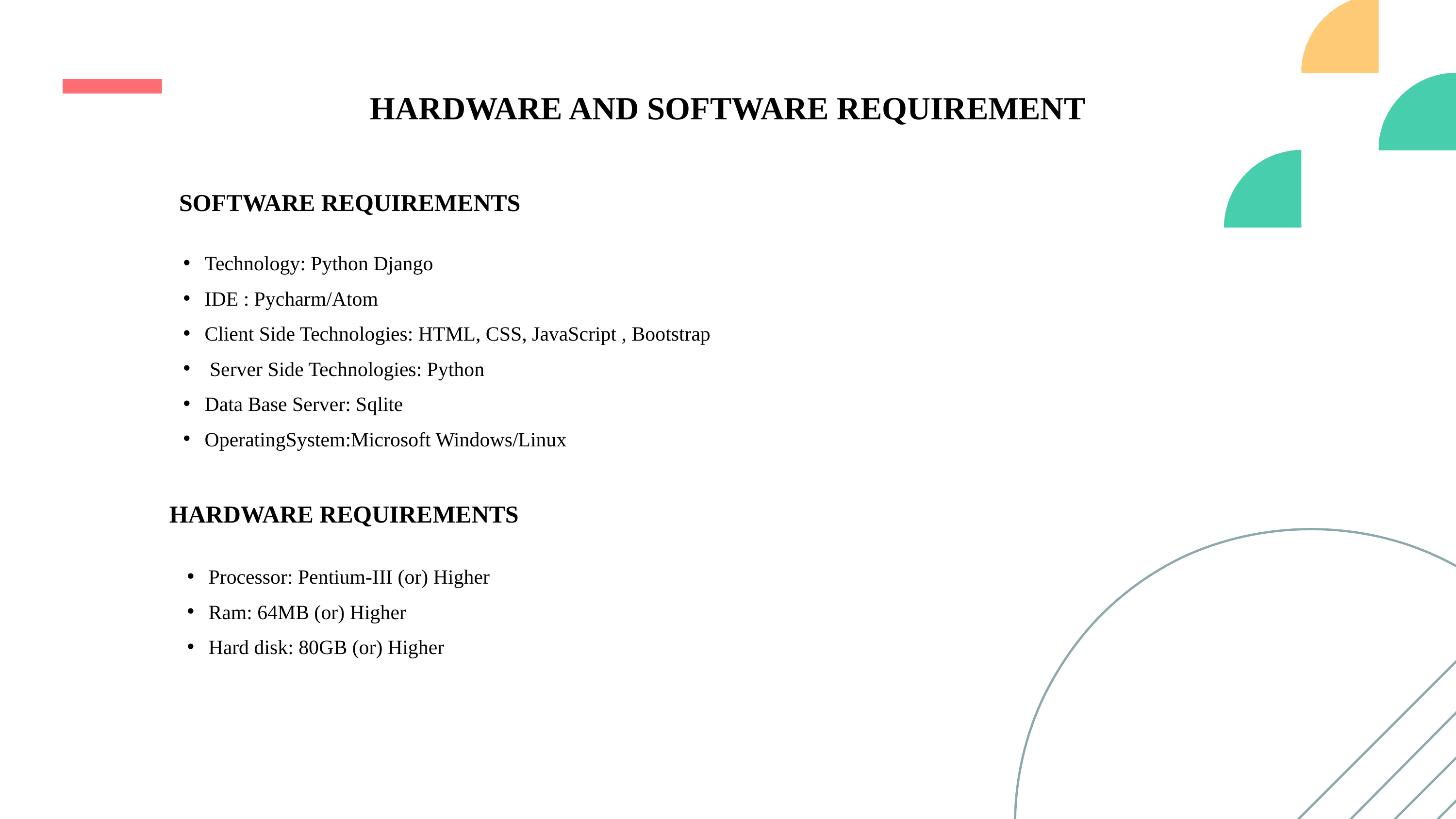

HARDWARE AND SOFTWARE REQUIREMENT

 SOFTWARE REQUIREMENTS
Technology: Python Django
IDE : Pycharm/Atom
Client Side Technologies: HTML, CSS, JavaScript , Bootstrap
 Server Side Technologies: Python
Data Base Server: Sqlite
OperatingSystem:Microsoft Windows/Linux
HARDWARE REQUIREMENTS
Processor: Pentium-III (or) Higher
Ram: 64MB (or) Higher
Hard disk: 80GB (or) Higher